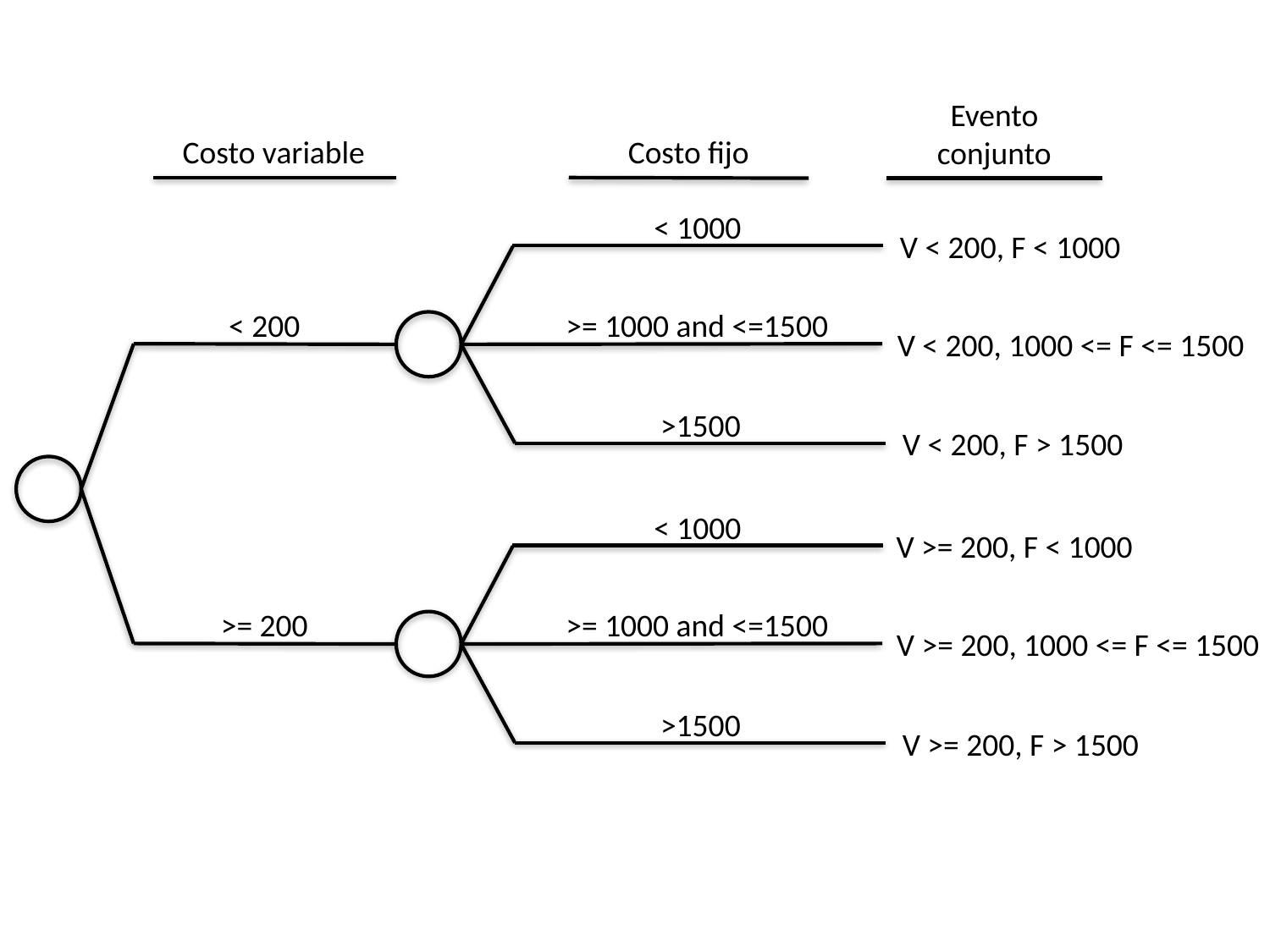

Evento
conjunto
Costo variable
Costo fijo
< 1000

V < 200, F < 1000
< 200

>= 1000 and <=1500

V < 200, 1000 <= F <= 1500
>1500

V < 200, F > 1500

< 1000

V >= 200, F < 1000
>= 200

>= 1000 and <=1500

V >= 200, 1000 <= F <= 1500
>1500

V >= 200, F > 1500